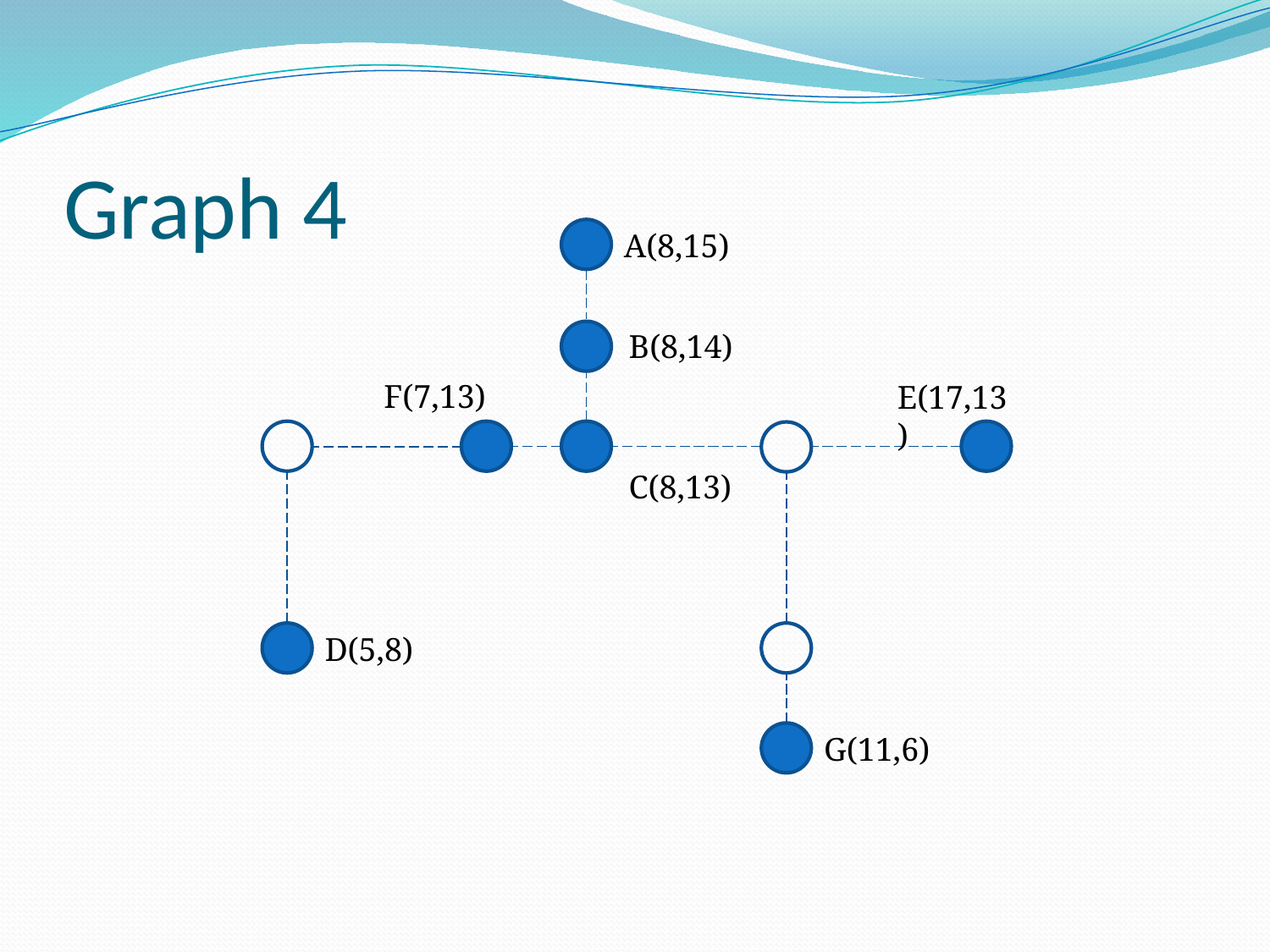

# Graph 4

A(8,15)
B(8,14)

F(7,13)
E(17,13)

C(8,13)

D(5,8)

G(11,6)